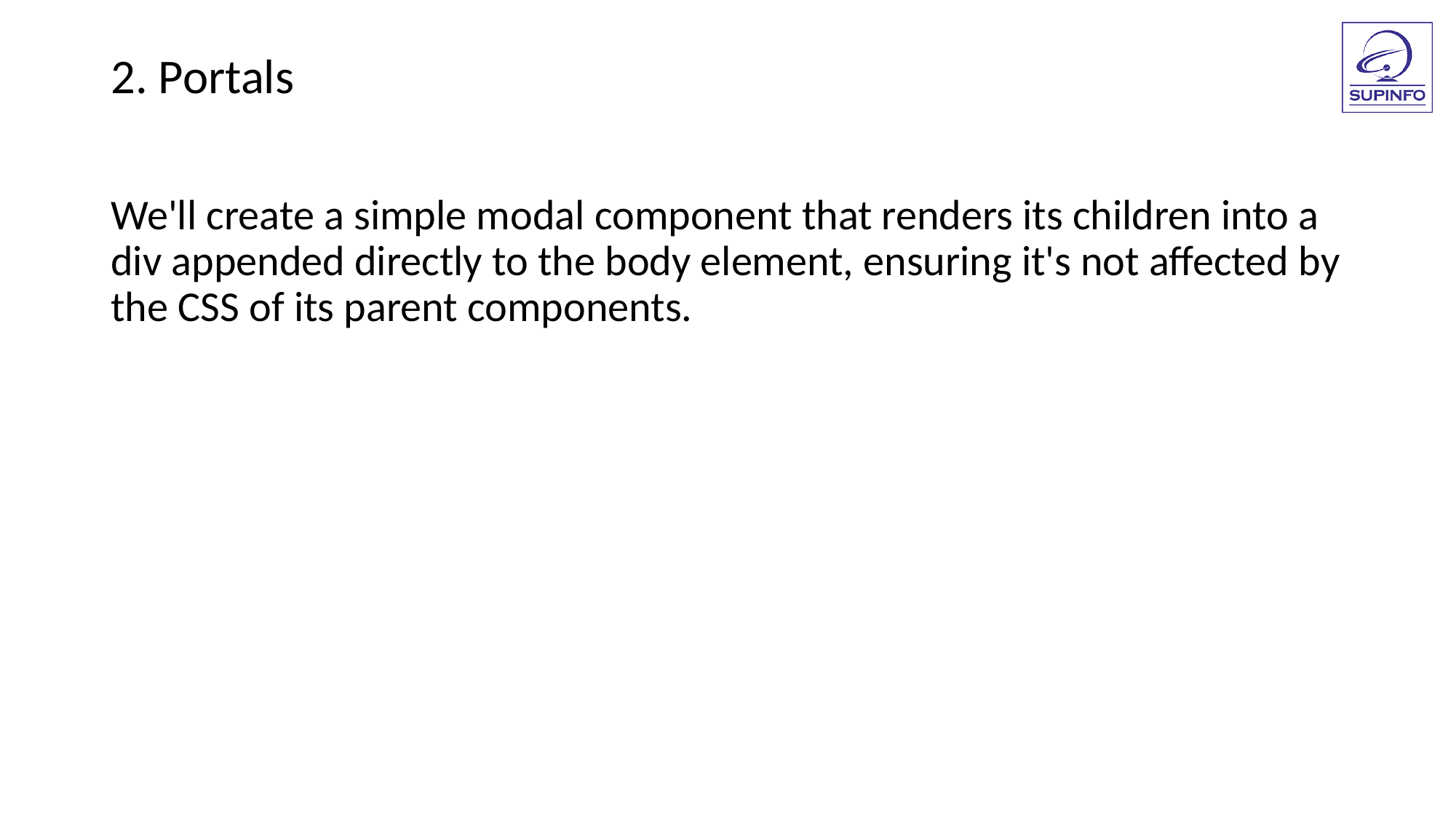

2. Portals
We'll create a simple modal component that renders its children into a div appended directly to the body element, ensuring it's not affected by the CSS of its parent components.